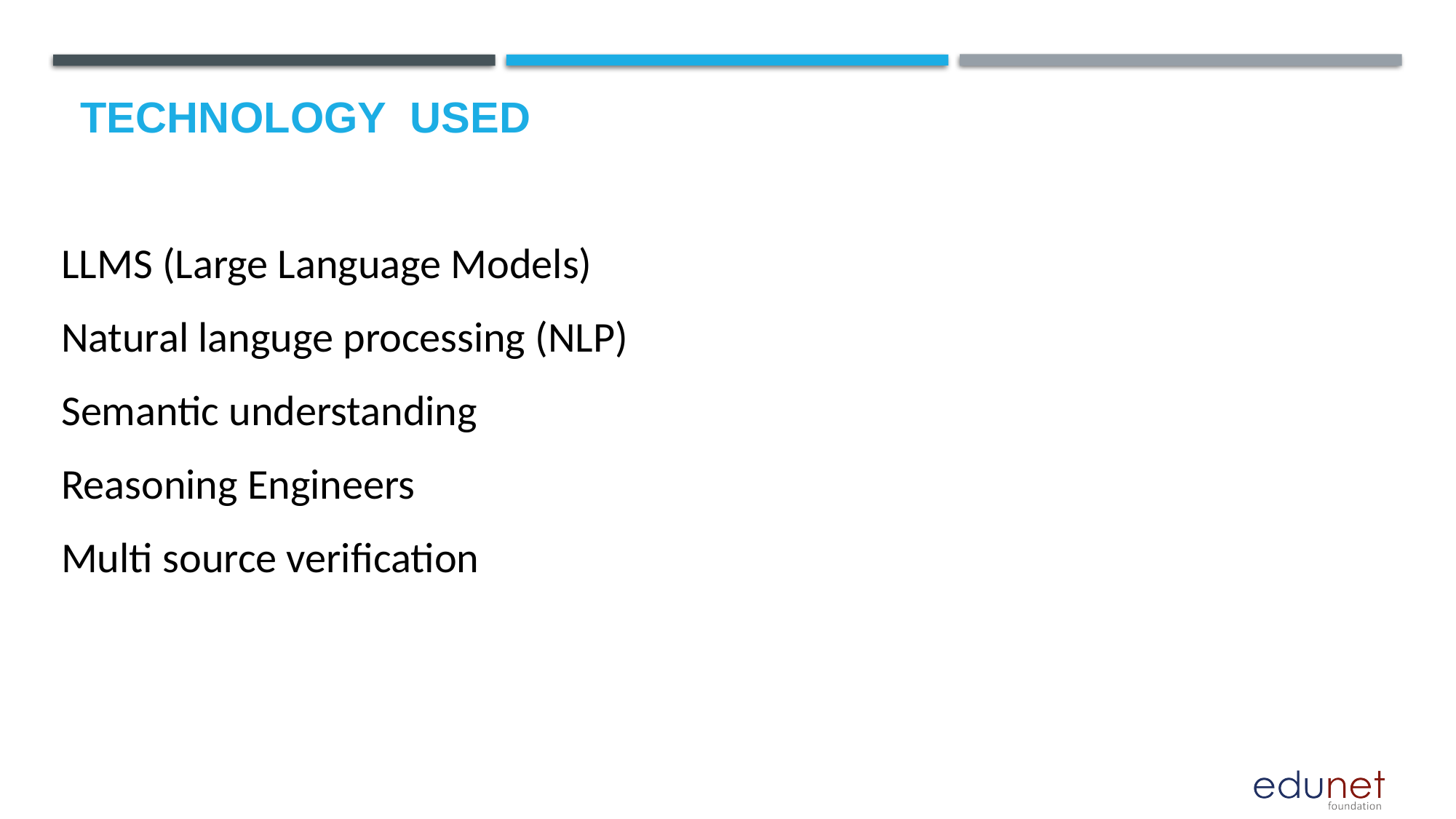

# Technology  used
LLMS (Large Language Models)
Natural languge processing (NLP)
Semantic understanding
Reasoning Engineers
Multi source verification